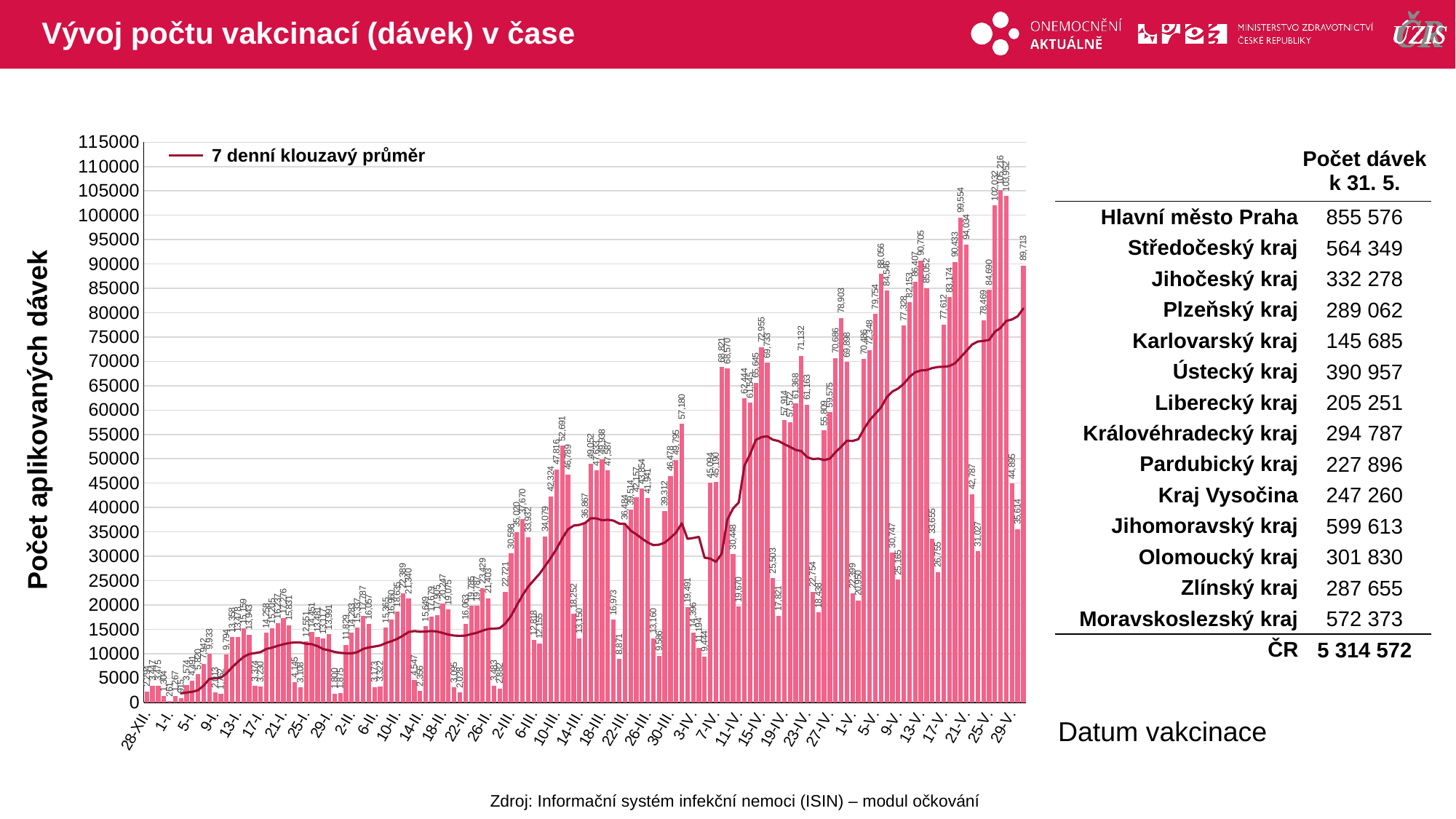

# Vývoj počtu vakcinací (dávek) v čase

### Chart

| Category | celkem |
|---|---|
| 28-XII. | 2294.0 |
| 29-XII. | 3447.0 |
| 30-XII. | 3475.0 |
| 31-XII. | 1304.0 |
| 1-I. | 261.0 |
| 2-I. | 1267.0 |
| 3-I. | 915.0 |
| 4-I. | 3574.0 |
| 5-I. | 4491.0 |
| 6-I. | 5820.0 |
| 7-I. | 7942.0 |
| 8-I. | 9933.0 |
| 9-I. | 2013.0 |
| 10-I. | 1752.0 |
| 11-I. | 9794.0 |
| 12-I. | 13358.0 |
| 13-I. | 13478.0 |
| 14-I. | 15159.0 |
| 15-I. | 13943.0 |
| 16-I. | 3374.0 |
| 17-I. | 3230.0 |
| 18-I. | 14258.0 |
| 19-I. | 15205.0 |
| 20-I. | 16237.0 |
| 21-I. | 17276.0 |
| 22-I. | 15831.0 |
| 23-I. | 4145.0 |
| 24-I. | 3108.0 |
| 25-I. | 12551.0 |
| 26-I. | 14451.0 |
| 27-I. | 13481.0 |
| 28-I. | 13117.0 |
| 29-I. | 13991.0 |
| 30-I. | 1800.0 |
| 31-I. | 1875.0 |
| 1-II. | 11829.0 |
| 2-II. | 14283.0 |
| 3-II. | 15337.0 |
| 4-II. | 17787.0 |
| 5-II. | 16057.0 |
| 6-II. | 3173.0 |
| 7-II. | 3322.0 |
| 8-II. | 15365.0 |
| 9-II. | 16960.0 |
| 10-II. | 18635.0 |
| 11-II. | 22389.0 |
| 12-II. | 21340.0 |
| 13-II. | 4547.0 |
| 14-II. | 2356.0 |
| 15-II. | 15649.0 |
| 16-II. | 17679.0 |
| 17-II. | 17905.0 |
| 18-II. | 20247.0 |
| 19-II. | 19075.0 |
| 20-II. | 3095.0 |
| 21-II. | 2028.0 |
| 22-II. | 16063.0 |
| 23-II. | 19785.0 |
| 24-II. | 19787.0 |
| 25-II. | 23429.0 |
| 26-II. | 21403.0 |
| 27-II. | 3483.0 |
| 28-II. | 2882.0 |
| 1-III. | 22721.0 |
| 2-III. | 30598.0 |
| 3-III. | 35020.0 |
| 4-III. | 37670.0 |
| 5-III. | 33932.0 |
| 6-III. | 12818.0 |
| 7-III. | 12155.0 |
| 8-III. | 34079.0 |
| 9-III. | 42324.0 |
| 10-III. | 47816.0 |
| 11-III. | 52691.0 |
| 12-III. | 46789.0 |
| 13-III. | 18252.0 |
| 14-III. | 13150.0 |
| 15-III. | 36867.0 |
| 16-III. | 49052.0 |
| 17-III. | 47633.0 |
| 18-III. | 49938.0 |
| 19-III. | 47587.0 |
| 20-III. | 16973.0 |
| 21-III. | 8871.0 |
| 22-III. | 36484.0 |
| 23-III. | 39514.0 |
| 24-III. | 42157.0 |
| 25-III. | 43854.0 |
| 26-III. | 41941.0 |
| 27-III. | 13160.0 |
| 28-III. | 9586.0 |
| 29-III. | 39312.0 |
| 30-III. | 46478.0 |
| 31-III. | 49795.0 |
| 1-IV. | 57180.0 |
| 2-IV. | 19491.0 |
| 3-IV. | 14396.0 |
| 4-IV. | 11194.0 |
| 5-IV. | 9444.0 |
| 6-IV. | 45094.0 |
| 7-IV. | 45190.0 |
| 8-IV. | 68821.0 |
| 9-IV. | 68570.0 |
| 10-IV. | 30448.0 |
| 11-IV. | 19670.0 |
| 12-IV. | 62444.0 |
| 13-IV. | 61545.0 |
| 14-IV. | 65645.0 |
| 15-IV. | 72955.0 |
| 16-IV. | 69733.0 |
| 17-IV. | 25503.0 |
| 18-IV. | 17821.0 |
| 19-IV. | 57914.0 |
| 20-IV. | 57572.0 |
| 21-IV. | 61368.0 |
| 22-IV. | 71132.0 |
| 23-IV. | 61163.0 |
| 24-IV. | 22754.0 |
| 25-IV. | 18438.0 |
| 26-IV. | 55809.0 |
| 27-IV. | 59575.0 |
| 28-IV. | 70686.0 |
| 29-IV. | 78903.0 |
| 30-IV. | 69898.0 |
| 1-V. | 22399.0 |
| 2-V. | 20950.0 |
| 3-V. | 70486.0 |
| 4-V. | 72348.0 |
| 5-V. | 79754.0 |
| 6-V. | 88056.0 |
| 7-V. | 84546.0 |
| 8-V. | 30747.0 |
| 9-V. | 25165.0 |
| 10-V. | 77328.0 |
| 11-V. | 82153.0 |
| 12-V. | 86407.0 |
| 13-V. | 90705.0 |
| 14-V. | 85052.0 |
| 15-V. | 33655.0 |
| 16-V. | 26755.0 |
| 17-V. | 77612.0 |
| 18-V. | 83174.0 |
| 19-V. | 90433.0 |
| 20-V. | 99554.0 |
| 21-V. | 94034.0 |
| 22-V. | 42787.0 |
| 23-V. | 31027.0 |
| 24-V. | 78469.0 |
| 25-V. | 84690.0 |
| 26-V. | 102032.0 |
| 27-V. | 105216.0 |
| 28-V. | 103952.0 |
| 29-V. | 44895.0 |
| 30-V. | 35614.0 |
| 31-V. | 89713.0 |
|  | Počet dávek k 31. 5. |
| --- | --- |
| Hlavní město Praha | 855 576 |
| Středočeský kraj | 564 349 |
| Jihočeský kraj | 332 278 |
| Plzeňský kraj | 289 062 |
| Karlovarský kraj | 145 685 |
| Ústecký kraj | 390 957 |
| Liberecký kraj | 205 251 |
| Královéhradecký kraj | 294 787 |
| Pardubický kraj | 227 896 |
| Kraj Vysočina | 247 260 |
| Jihomoravský kraj | 599 613 |
| Olomoucký kraj | 301 830 |
| Zlínský kraj | 287 655 |
| Moravskoslezský kraj | 572 373 |
| ČR | 5 314 572 |
7 denní klouzavý průměr
Počet aplikovaných dávek
Datum vakcinace
Zdroj: Informační systém infekční nemoci (ISIN) – modul očkování